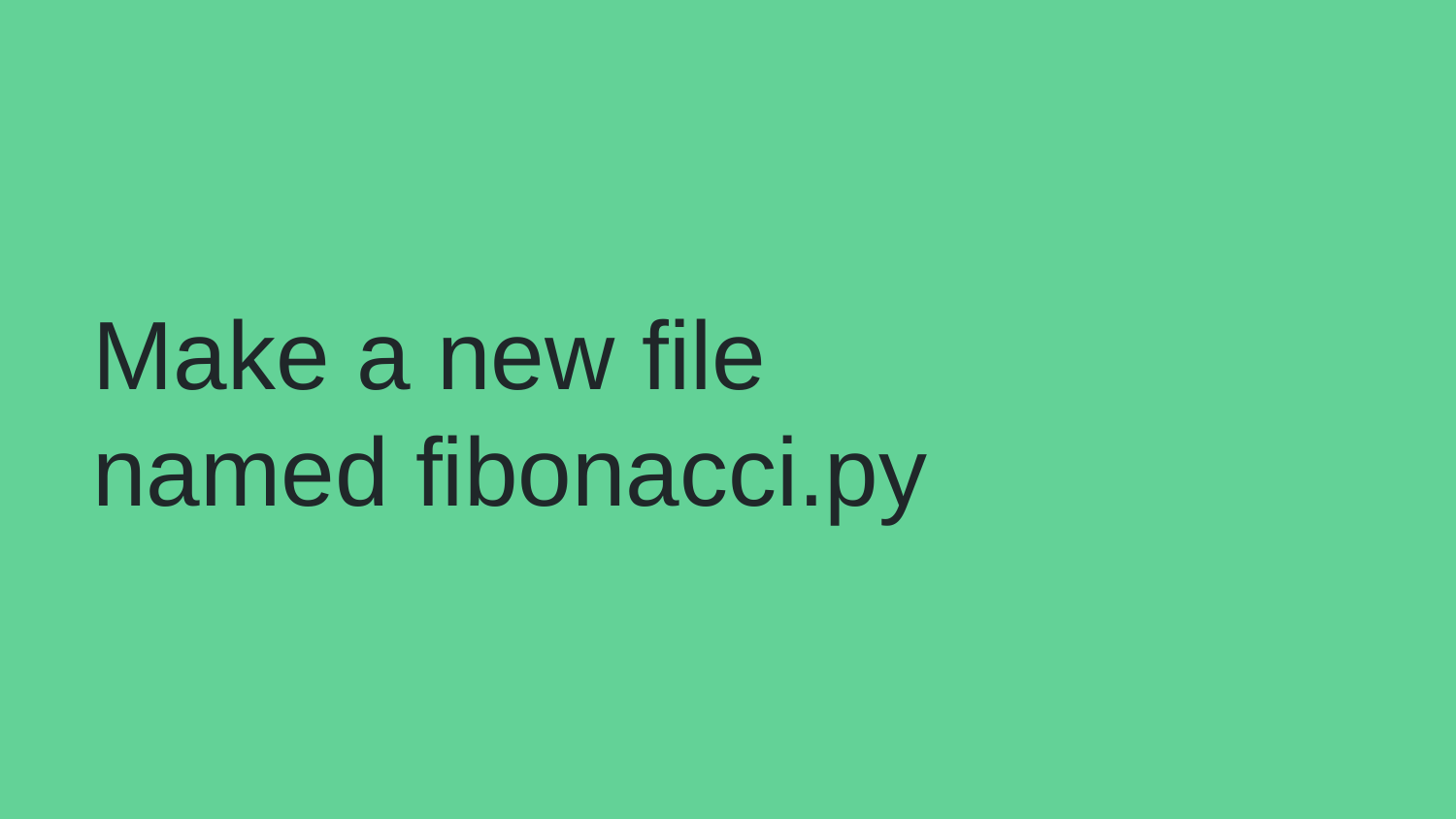

# Make a new file named fibonacci.py